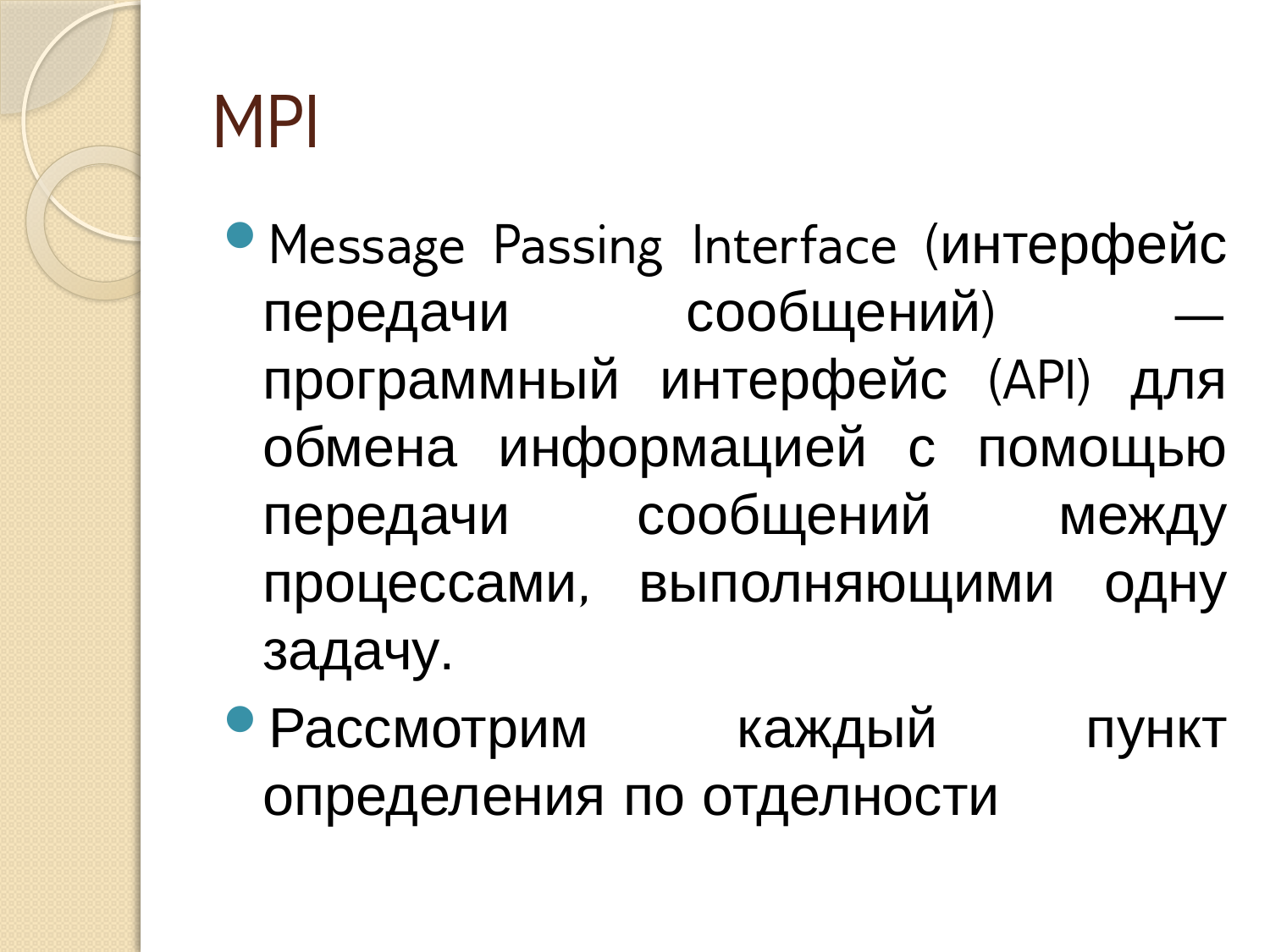

# MPI
Message Passing Interface (интерфейс передачи сообщений) — программный интерфейс (API) для обмена информацией с помощью передачи сообщений между процессами, выполняющими одну задачу.
Рассмотрим каждый пункт определения по отделности